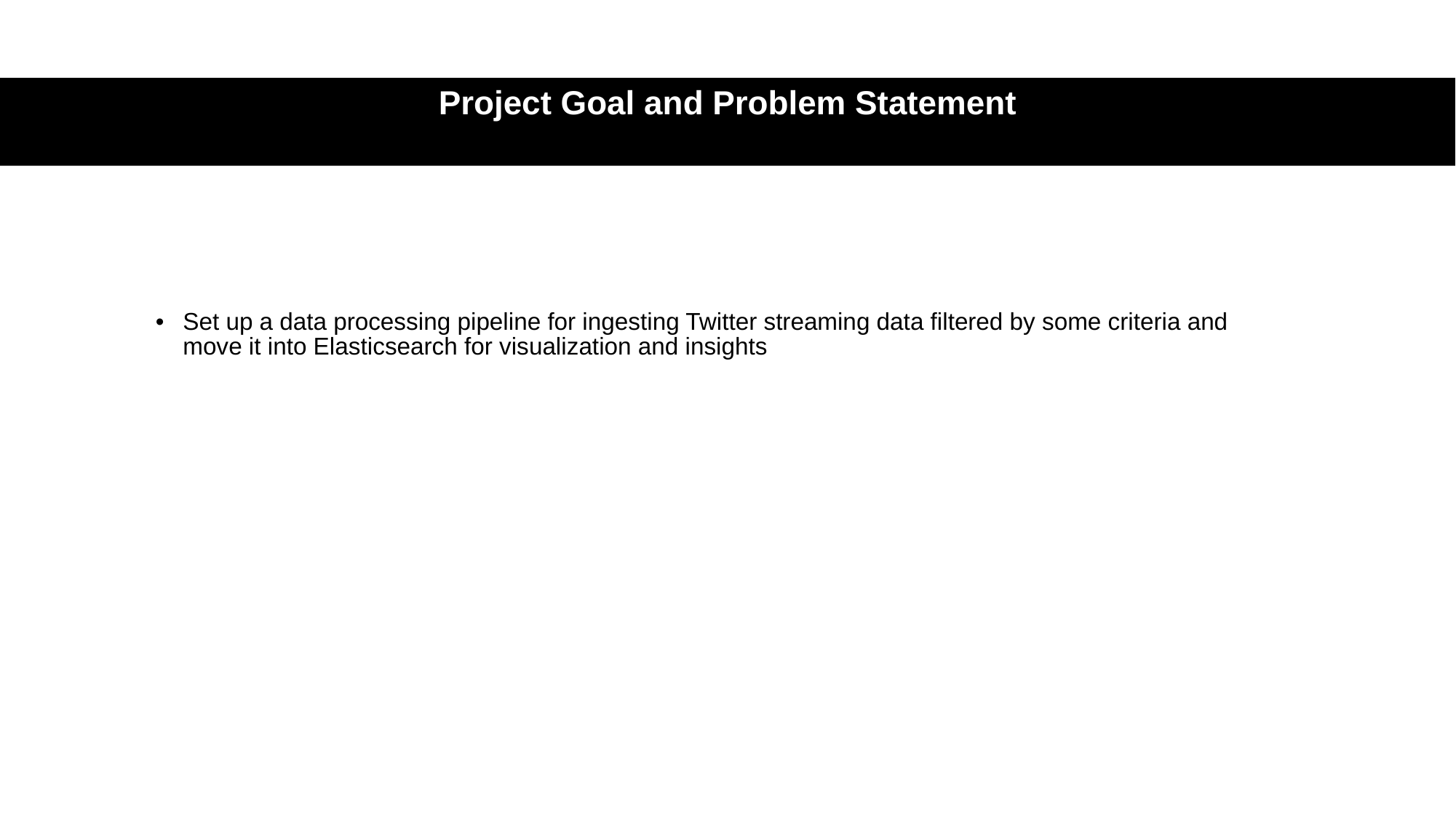

# Project Goal and Problem Statement
Set up a data processing pipeline for ingesting Twitter streaming data filtered by some criteria and move it into Elasticsearch for visualization and insights